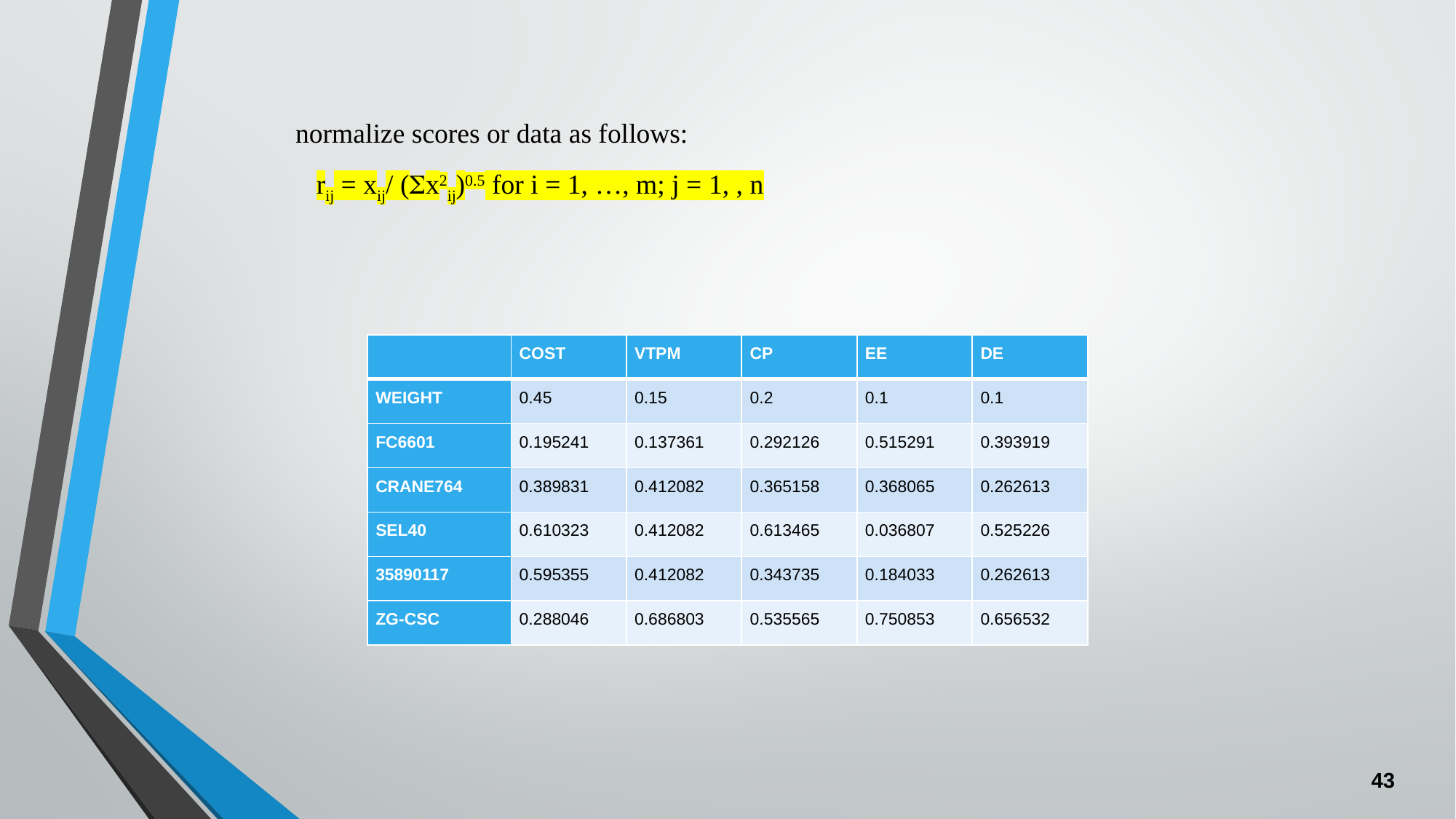

normalize scores or data as follows:
   rij = xij/ (Σx2ij)0.5 for i = 1, …, m; j = 1, , n
|  | COST | VTPM | CP | EE | DE |
| --- | --- | --- | --- | --- | --- |
| WEIGHT | 0.45 | 0.15 | 0.2 | 0.1 | 0.1 |
| FC6601 | 0.195241 | 0.137361 | 0.292126 | 0.515291 | 0.393919 |
| CRANE764 | 0.389831 | 0.412082 | 0.365158 | 0.368065 | 0.262613 |
| SEL40 | 0.610323 | 0.412082 | 0.613465 | 0.036807 | 0.525226 |
| 35890117 | 0.595355 | 0.412082 | 0.343735 | 0.184033 | 0.262613 |
| ZG-CSC | 0.288046 | 0.686803 | 0.535565 | 0.750853 | 0.656532 |
43